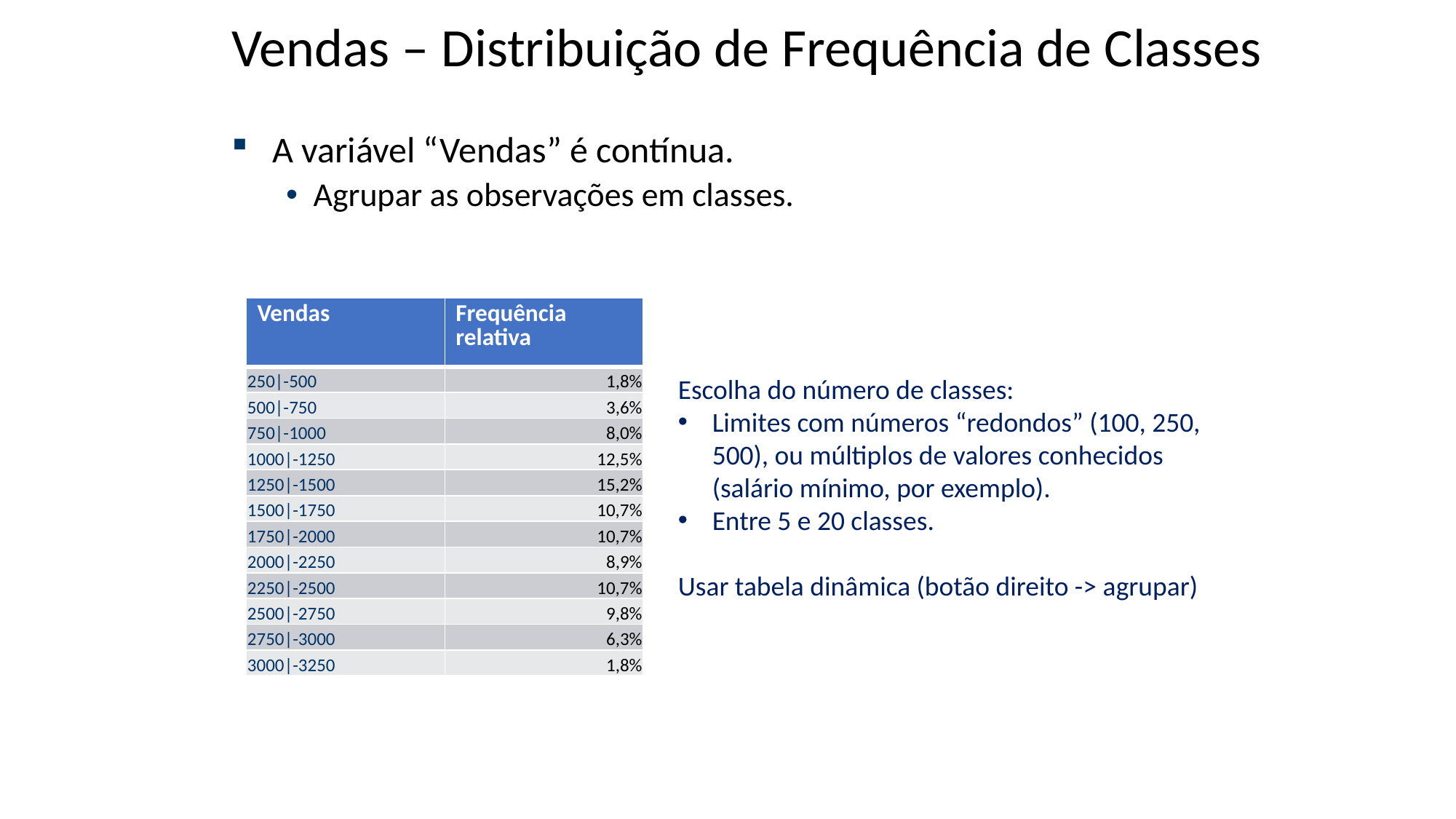

# Vendas – Distribuição de Frequência de Classes
A variável “Vendas” é contínua.
Agrupar as observações em classes.

| Vendas | Frequência relativa |
| --- | --- |
| 250|-500 | 1,8% |
| 500|-750 | 3,6% |
| 750|-1000 | 8,0% |
| 1000|-1250 | 12,5% |
| 1250|-1500 | 15,2% |
| 1500|-1750 | 10,7% |
| 1750|-2000 | 10,7% |
| 2000|-2250 | 8,9% |
| 2250|-2500 | 10,7% |
| 2500|-2750 | 9,8% |
| 2750|-3000 | 6,3% |
| 3000|-3250 | 1,8% |
Escolha do número de classes:
Limites com números “redondos” (100, 250, 500), ou múltiplos de valores conhecidos (salário mínimo, por exemplo).
Entre 5 e 20 classes.

Usar tabela dinâmica (botão direito -> agrupar)